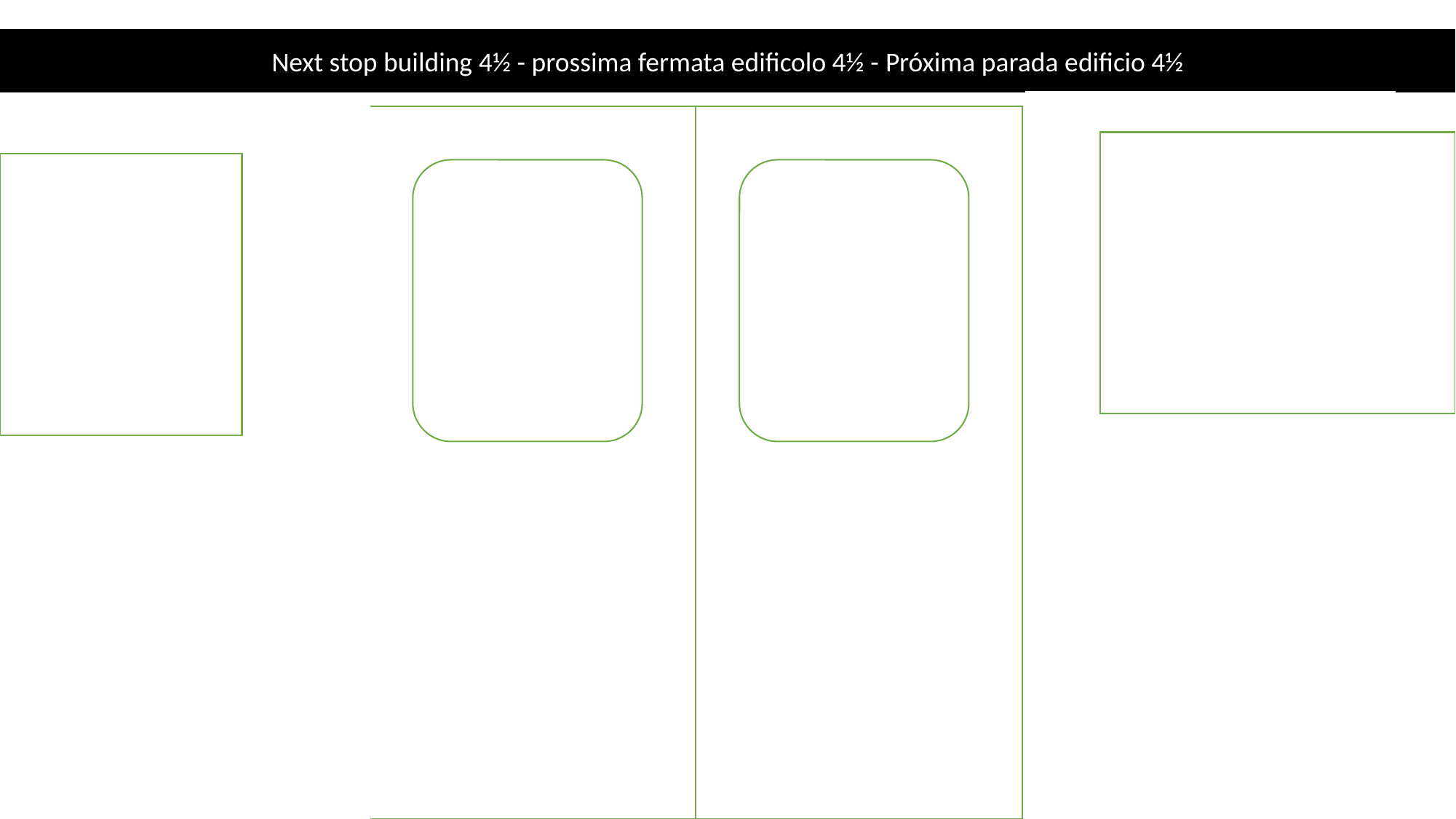

Next stop building 4½ - prossima fermata edificolo 4½ - Próxima parada edificio 4½